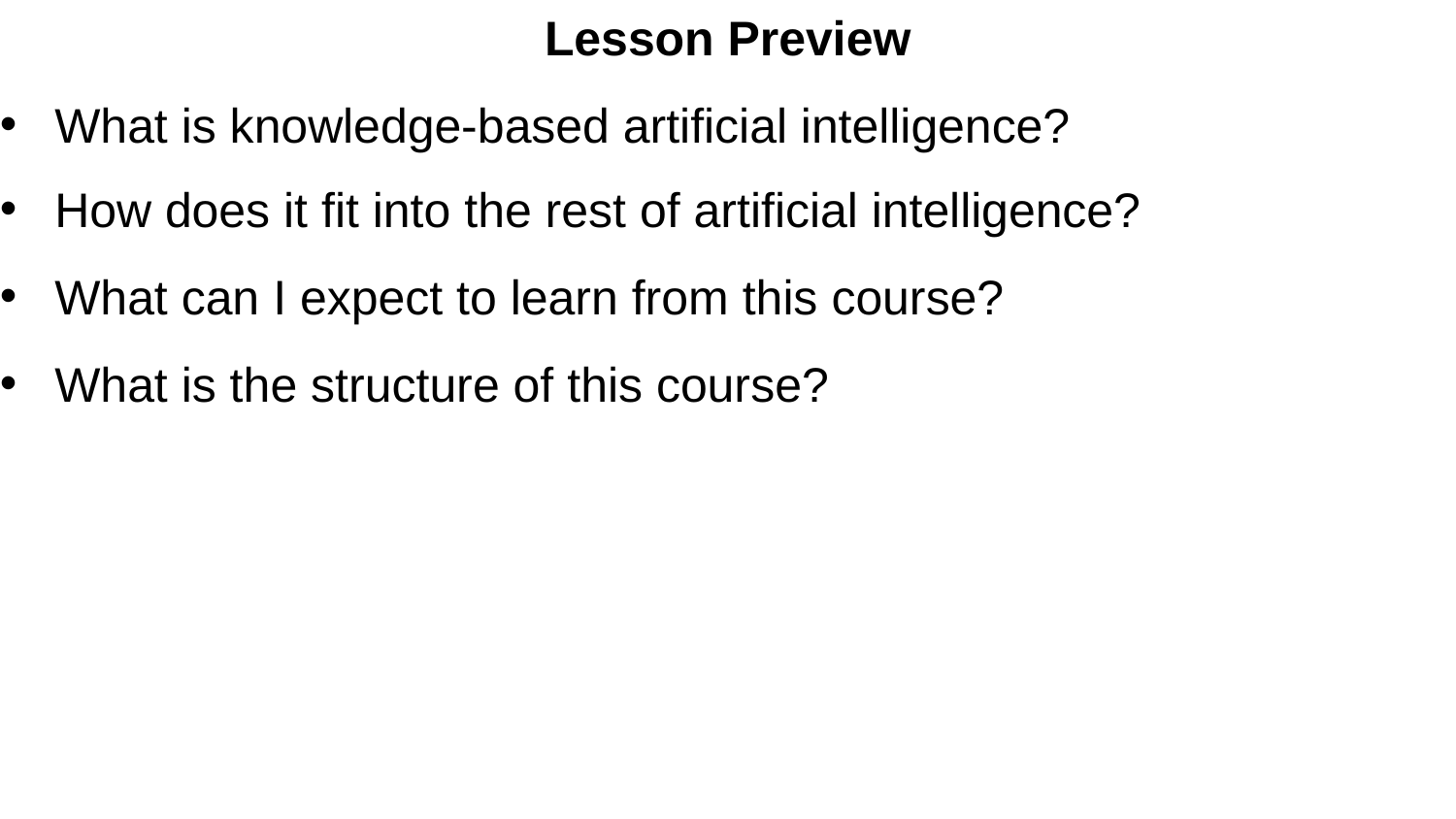

Lesson Preview

What is knowledge-based artificial intelligence?
How does it fit into the rest of artificial intelligence?
What can I expect to learn from this course?
What is the structure of this course?